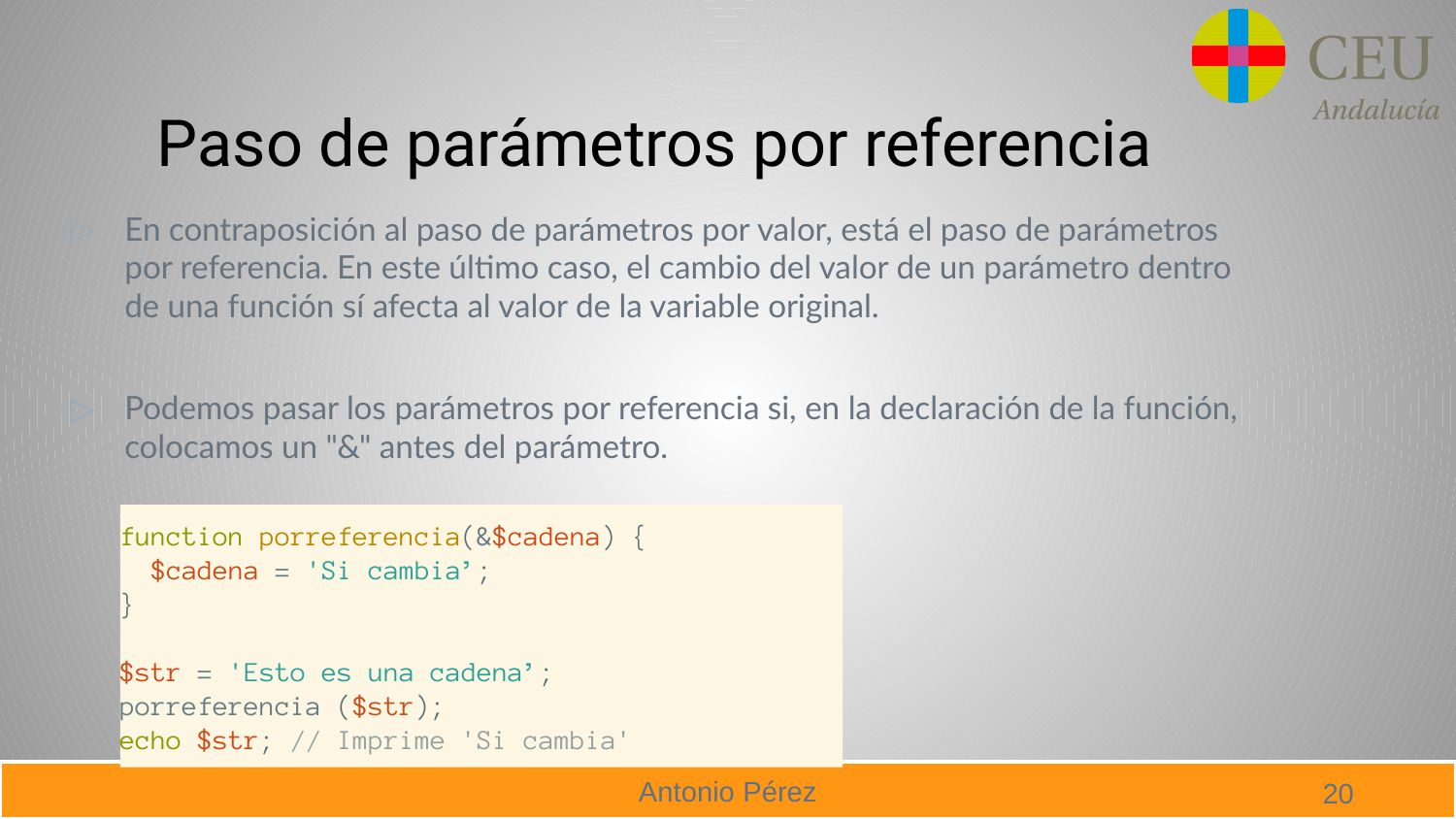

# Paso de parámetros por referencia
En contraposición al paso de parámetros por valor, está el paso de parámetros por referencia. En este último caso, el cambio del valor de un parámetro dentro de una función sí afecta al valor de la variable original.

Podemos pasar los parámetros por referencia si, en la declaración de la función, colocamos un "&" antes del parámetro.
function porreferencia(&$cadena) {
  $cadena = 'Si cambia’;
}

$str = 'Esto es una cadena’;
porreferencia ($str);
echo $str; // Imprime 'Si cambia'
20